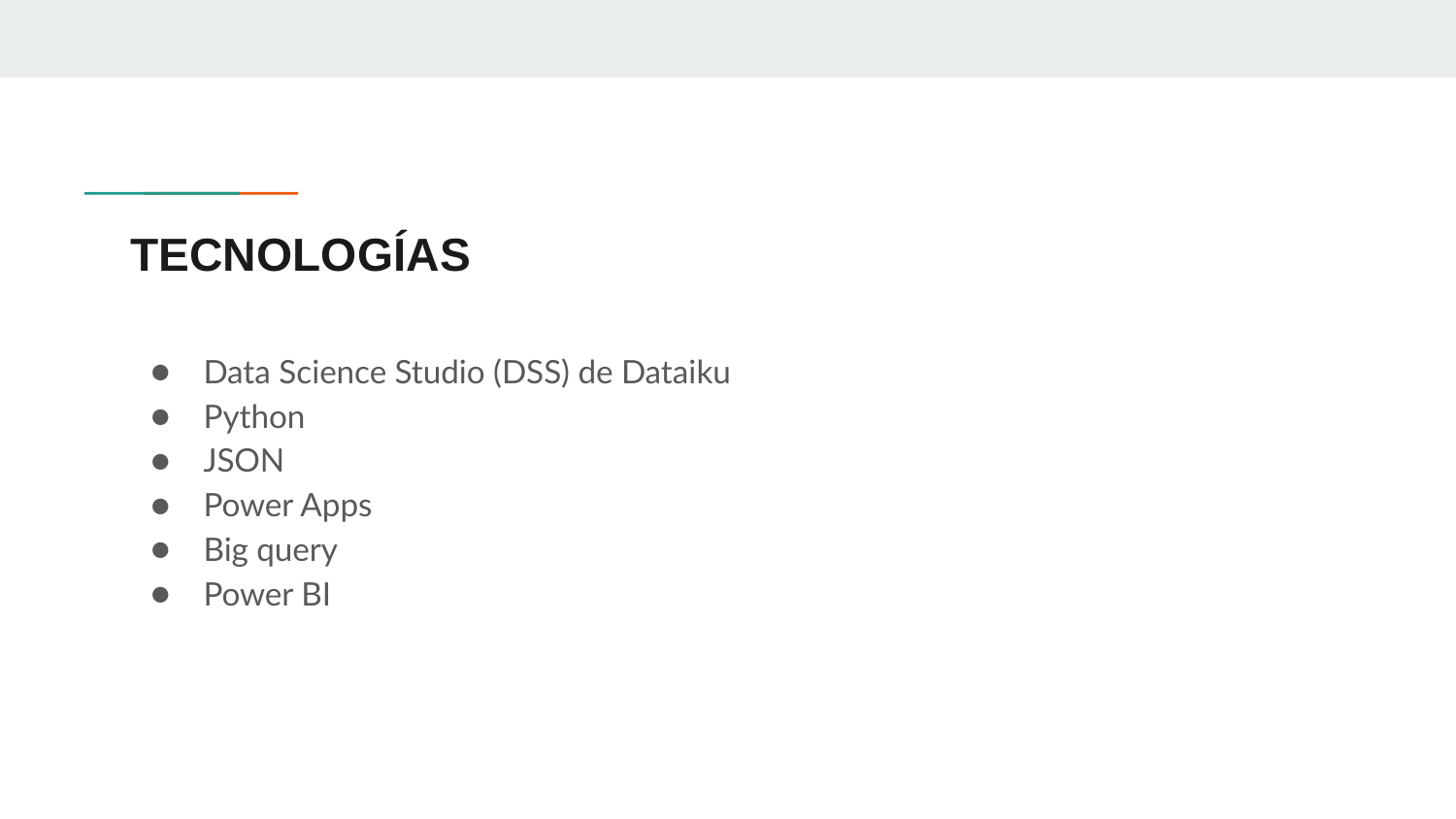

# TECNOLOGÍAS
Data Science Studio (DSS) de Dataiku
Python
JSON
Power Apps
Big query
Power BI